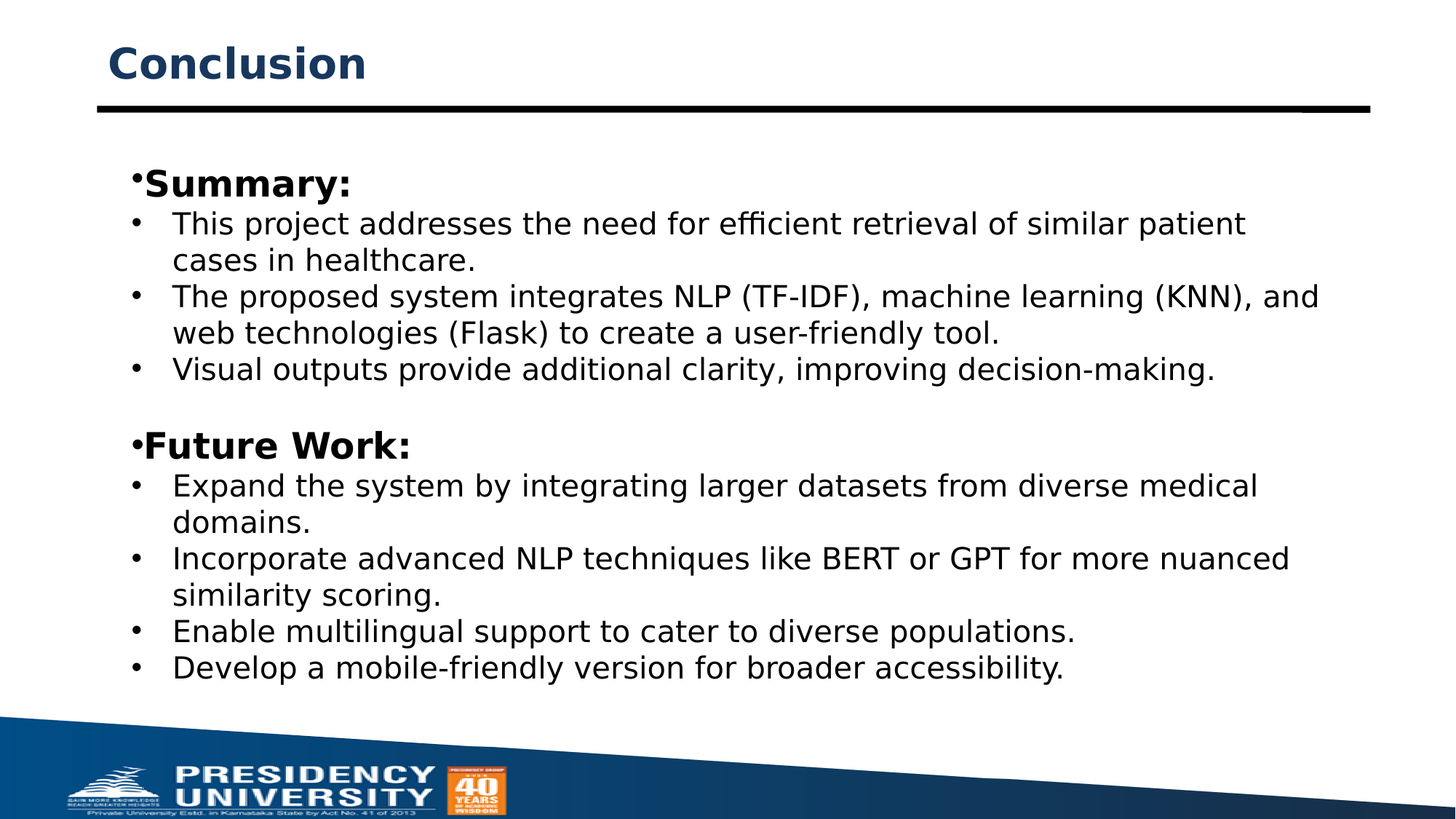

# Conclusion
Summary:
This project addresses the need for efficient retrieval of similar patient cases in healthcare.
The proposed system integrates NLP (TF-IDF), machine learning (KNN), and web technologies (Flask) to create a user-friendly tool.
Visual outputs provide additional clarity, improving decision-making.

Future Work:
Expand the system by integrating larger datasets from diverse medical domains.
Incorporate advanced NLP techniques like BERT or GPT for more nuanced similarity scoring.
Enable multilingual support to cater to diverse populations.
Develop a mobile-friendly version for broader accessibility.